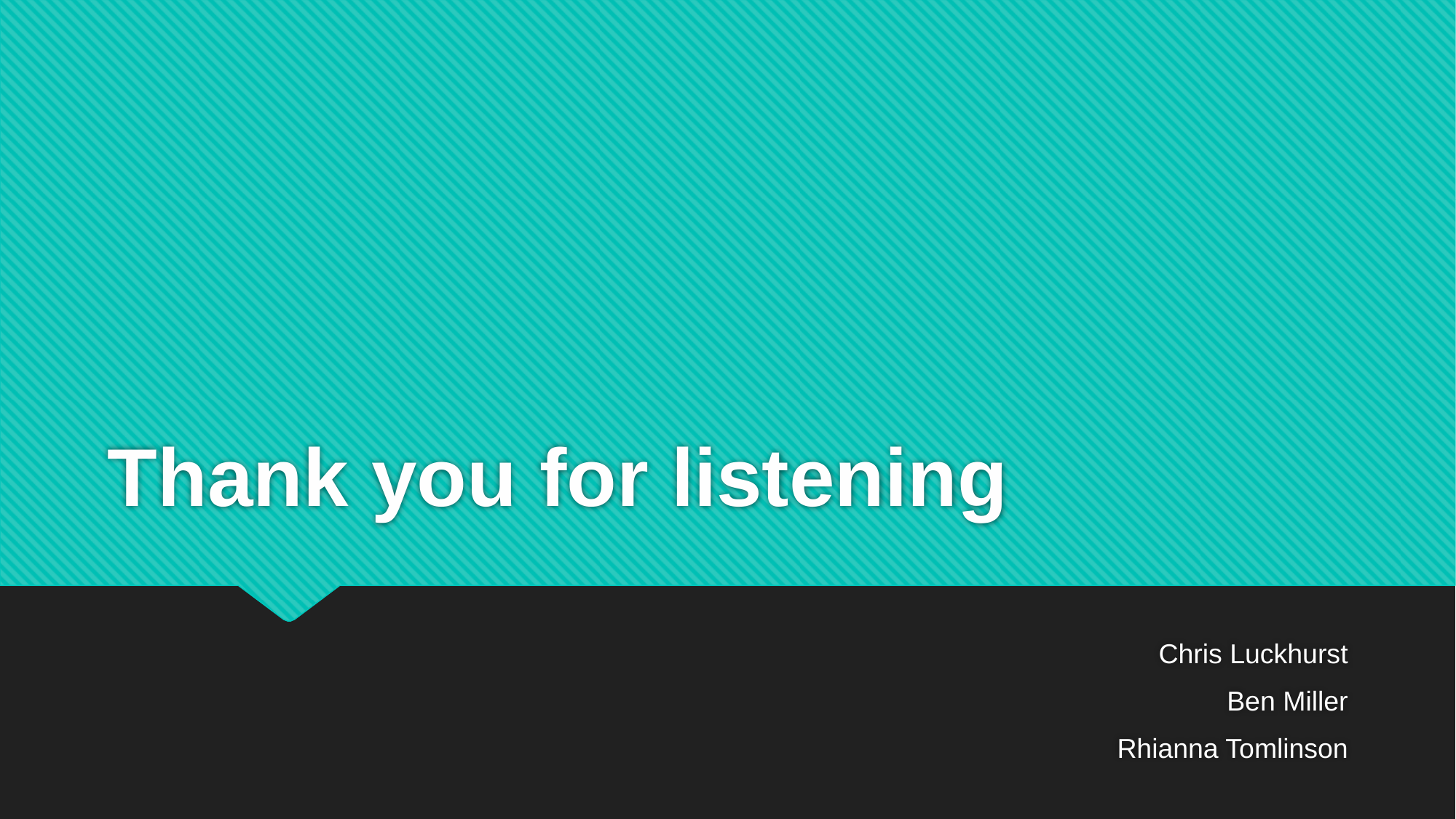

# Thank you for listening
Chris Luckhurst
Ben Miller
Rhianna Tomlinson